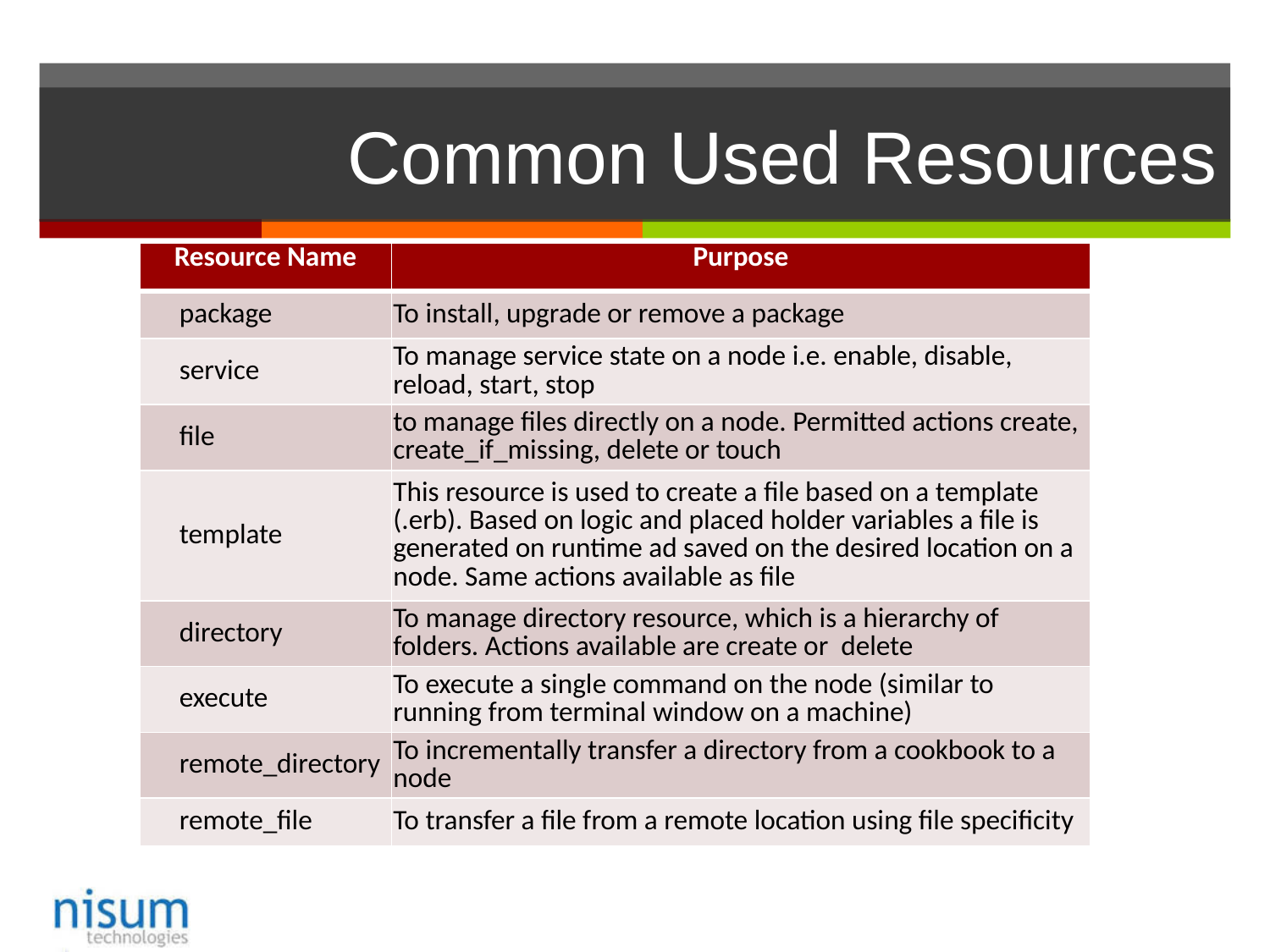

# Common Used Resources
| Resource Name | Purpose |
| --- | --- |
| package | To install, upgrade or remove a package |
| service | To manage service state on a node i.e. enable, disable, reload, start, stop |
| file | to manage files directly on a node. Permitted actions create, create\_if\_missing, delete or touch |
| template | This resource is used to create a file based on a template (.erb). Based on logic and placed holder variables a file is generated on runtime ad saved on the desired location on a node. Same actions available as file |
| directory | To manage directory resource, which is a hierarchy of folders. Actions available are create or delete |
| execute | To execute a single command on the node (similar to running from terminal window on a machine) |
| remote\_directory | To incrementally transfer a directory from a cookbook to a node |
| remote\_file | To transfer a file from a remote location using file specificity |